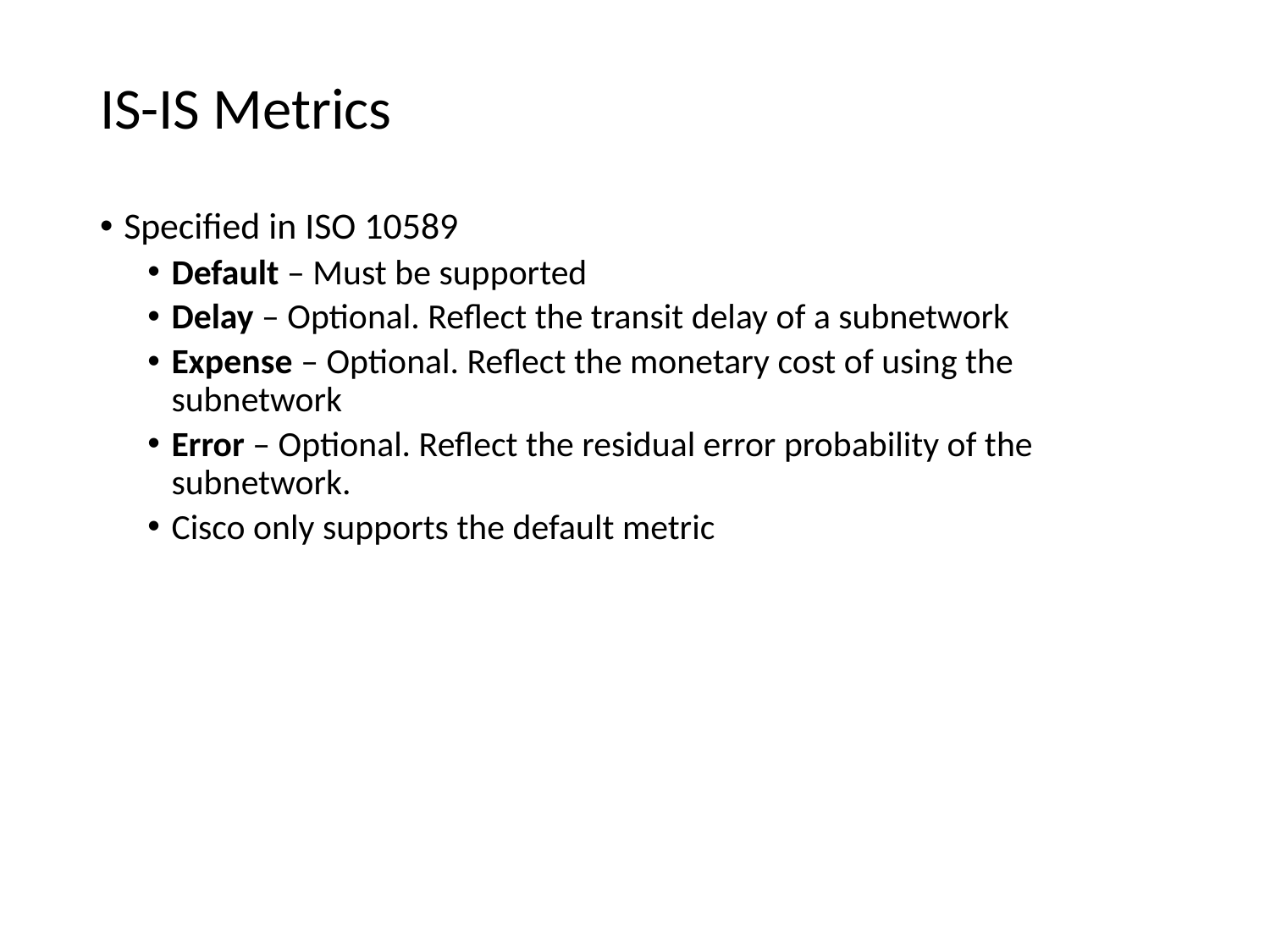

# IS-IS Metrics
Specified in ISO 10589
Default – Must be supported
Delay – Optional. Reflect the transit delay of a subnetwork
Expense – Optional. Reflect the monetary cost of using the subnetwork
Error – Optional. Reflect the residual error probability of the subnetwork.
Cisco only supports the default metric